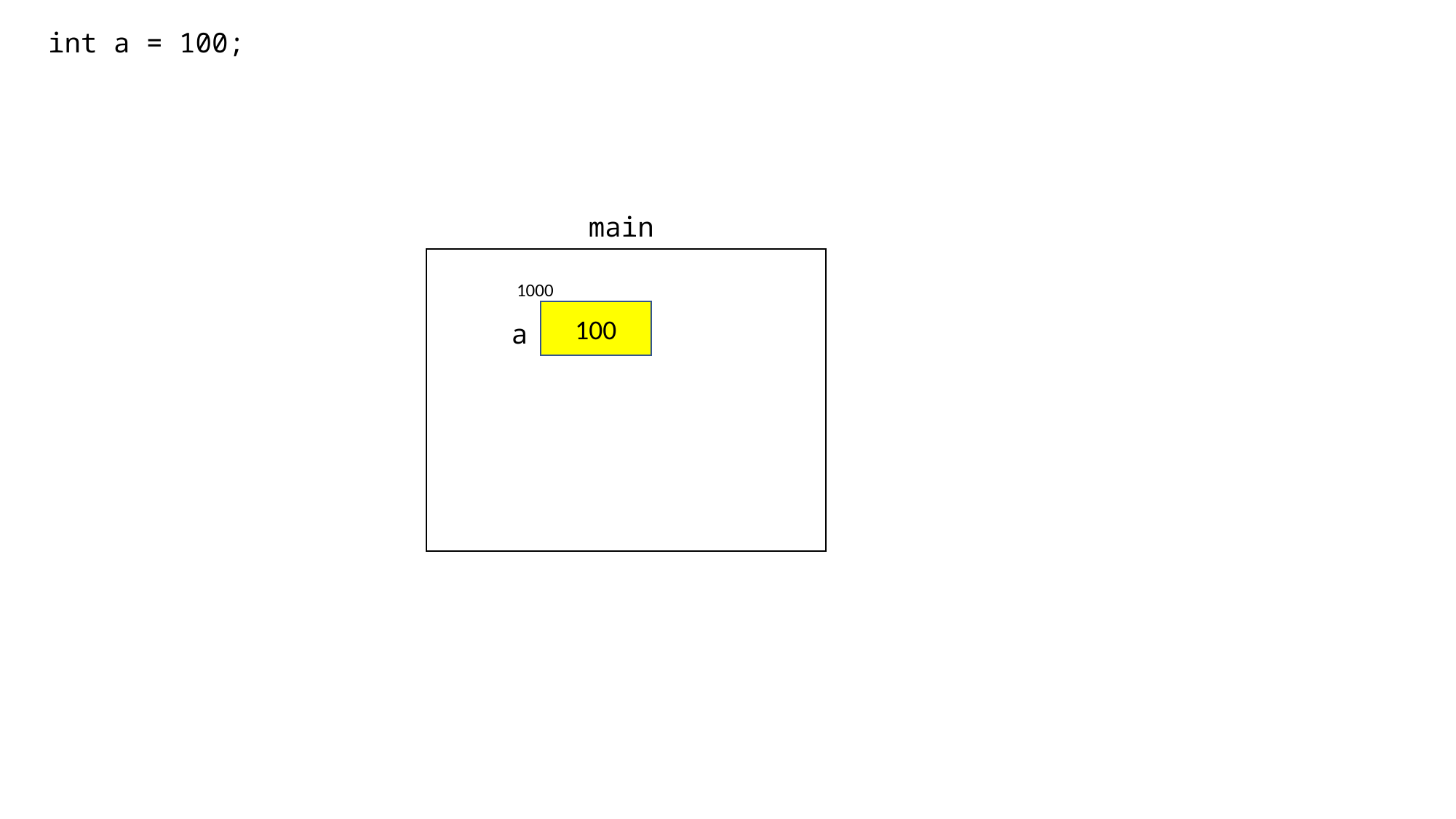

int a = 100;
main

1000
100
a